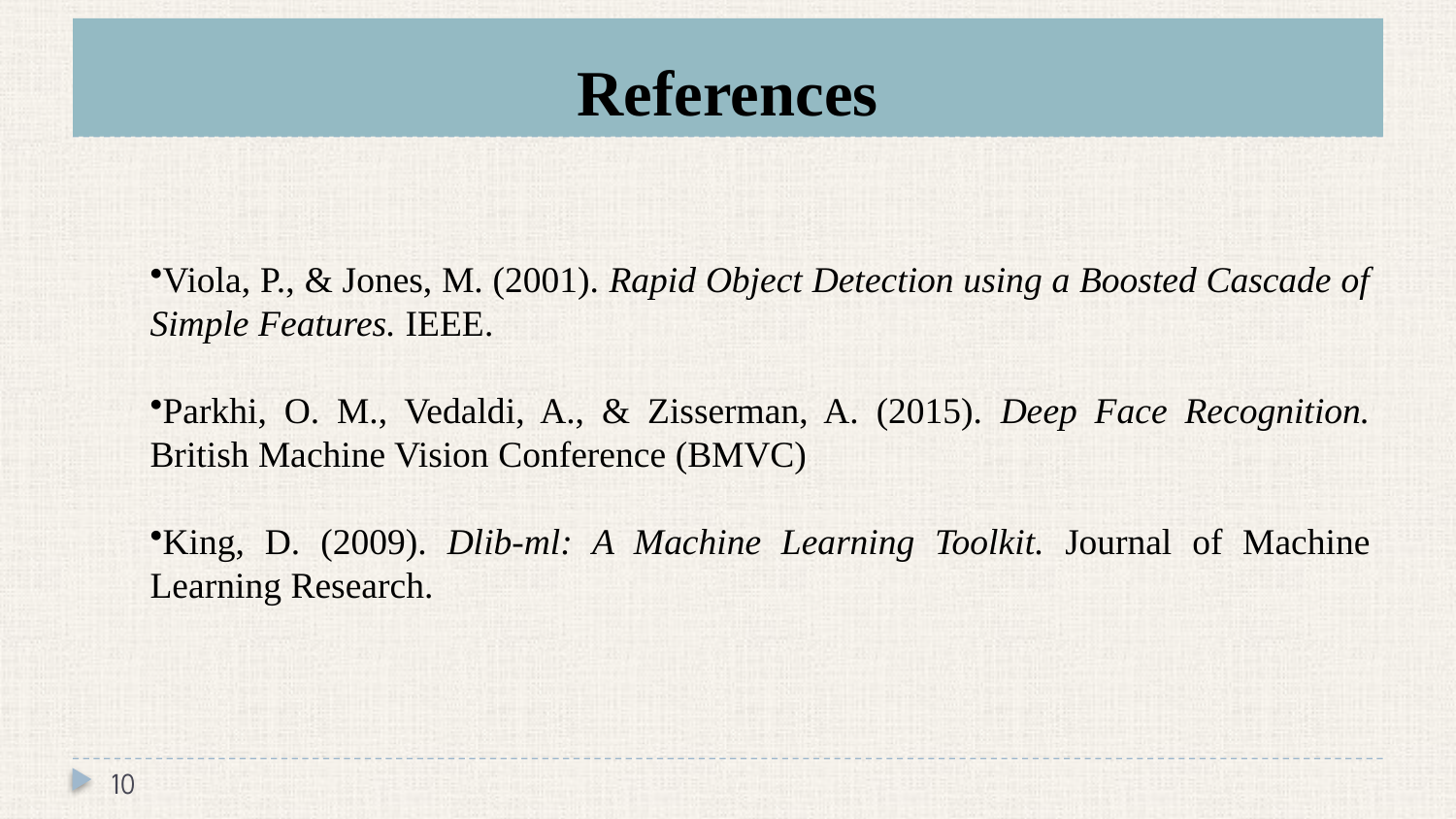

# References

Viola, P., & Jones, M. (2001). Rapid Object Detection using a Boosted Cascade of Simple Features. IEEE.

Parkhi, O. M., Vedaldi, A., & Zisserman, A. (2015). Deep Face Recognition. British Machine Vision Conference (BMVC)

King, D. (2009). Dlib-ml: A Machine Learning Toolkit. Journal of Machine Learning Research.
10